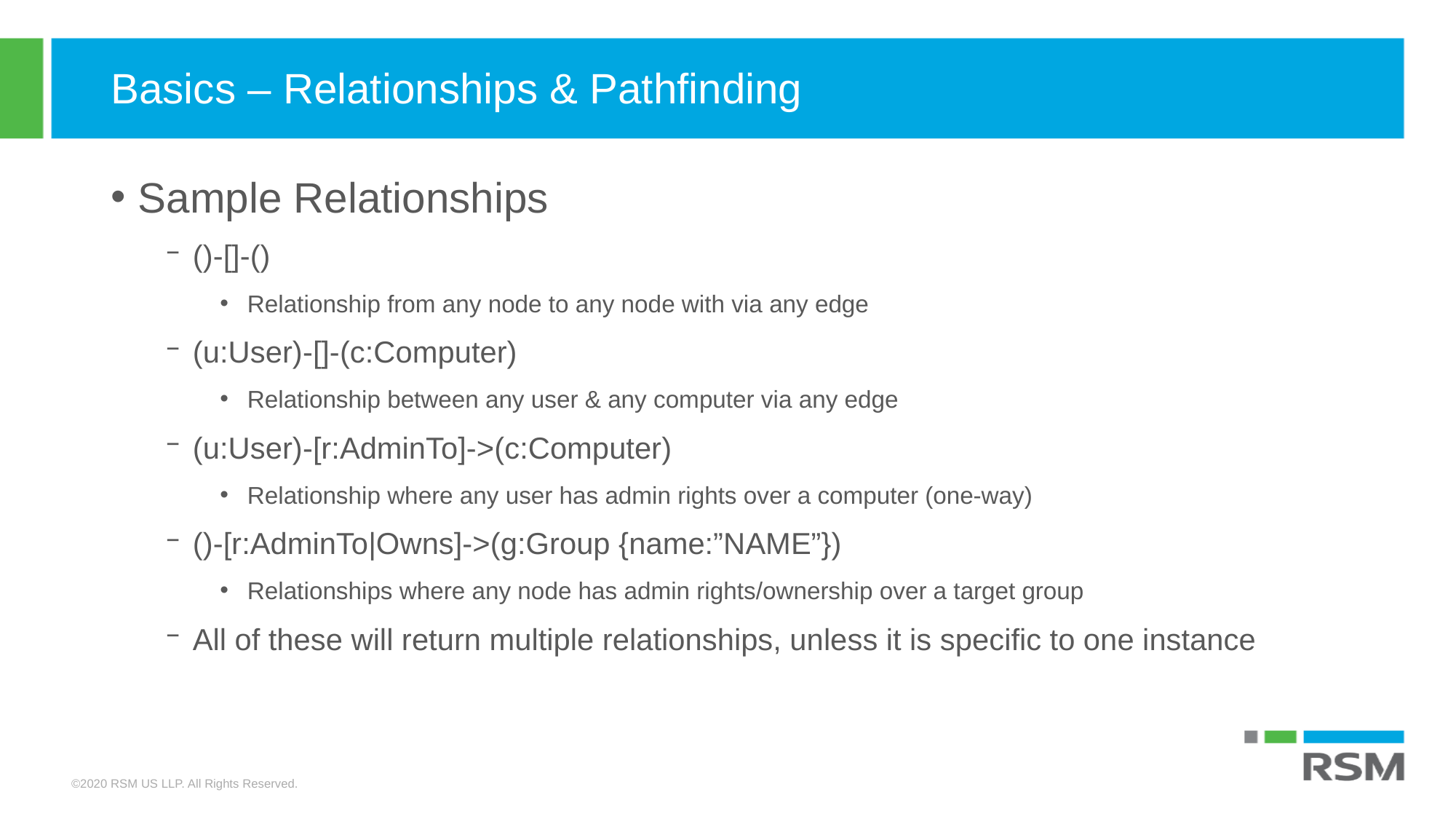

# Basics – Relationships & Pathfinding
Sample Relationships
()-[]-()
Relationship from any node to any node with via any edge
(u:User)-[]-(c:Computer)
Relationship between any user & any computer via any edge
(u:User)-[r:AdminTo]->(c:Computer)
Relationship where any user has admin rights over a computer (one-way)
()-[r:AdminTo|Owns]->(g:Group {name:”NAME”})
Relationships where any node has admin rights/ownership over a target group
All of these will return multiple relationships, unless it is specific to one instance